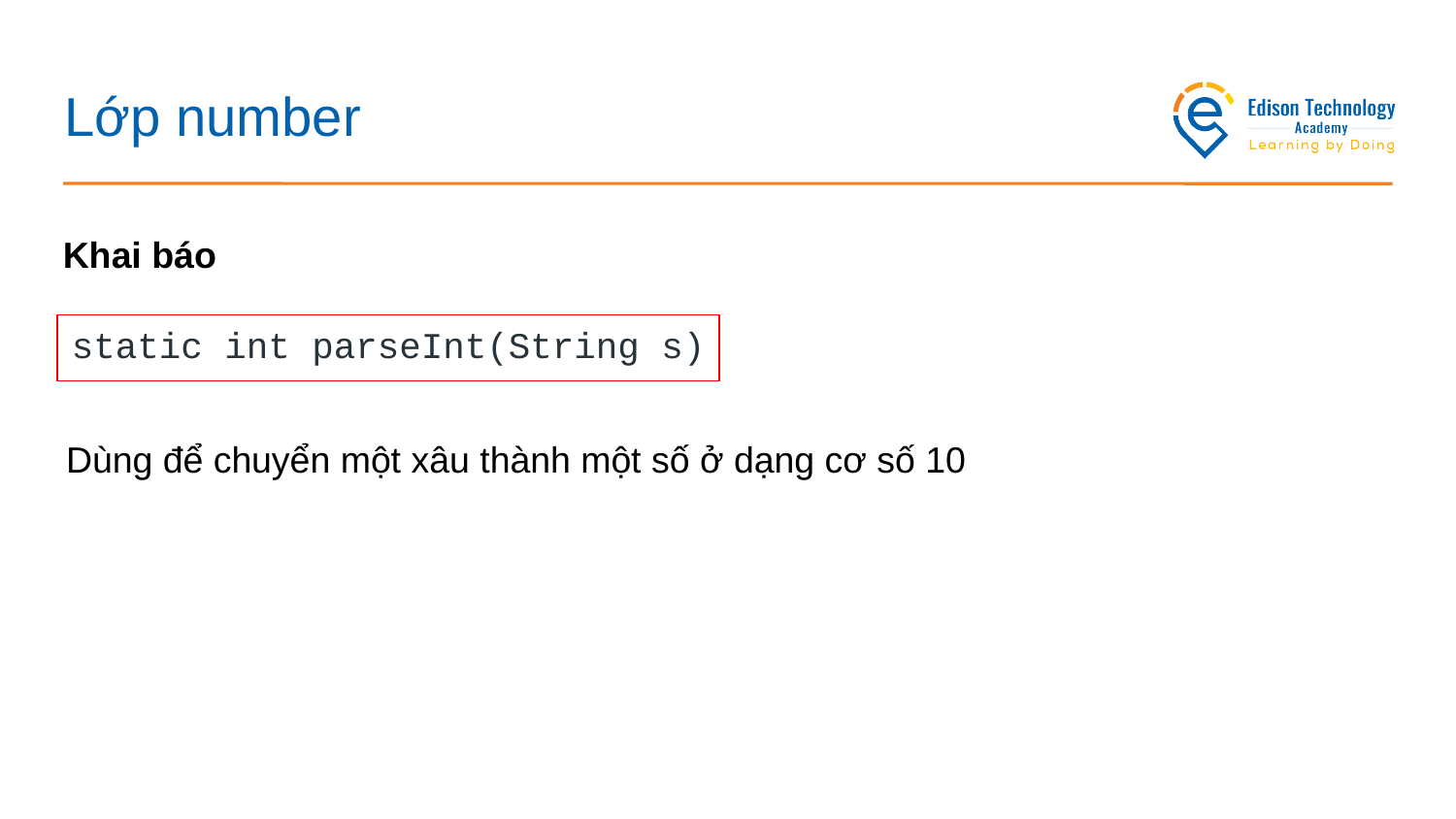

# Lớp number
Khai báo
static int parseInt(String s)
Dùng để chuyển một xâu thành một số ở dạng cơ số 10